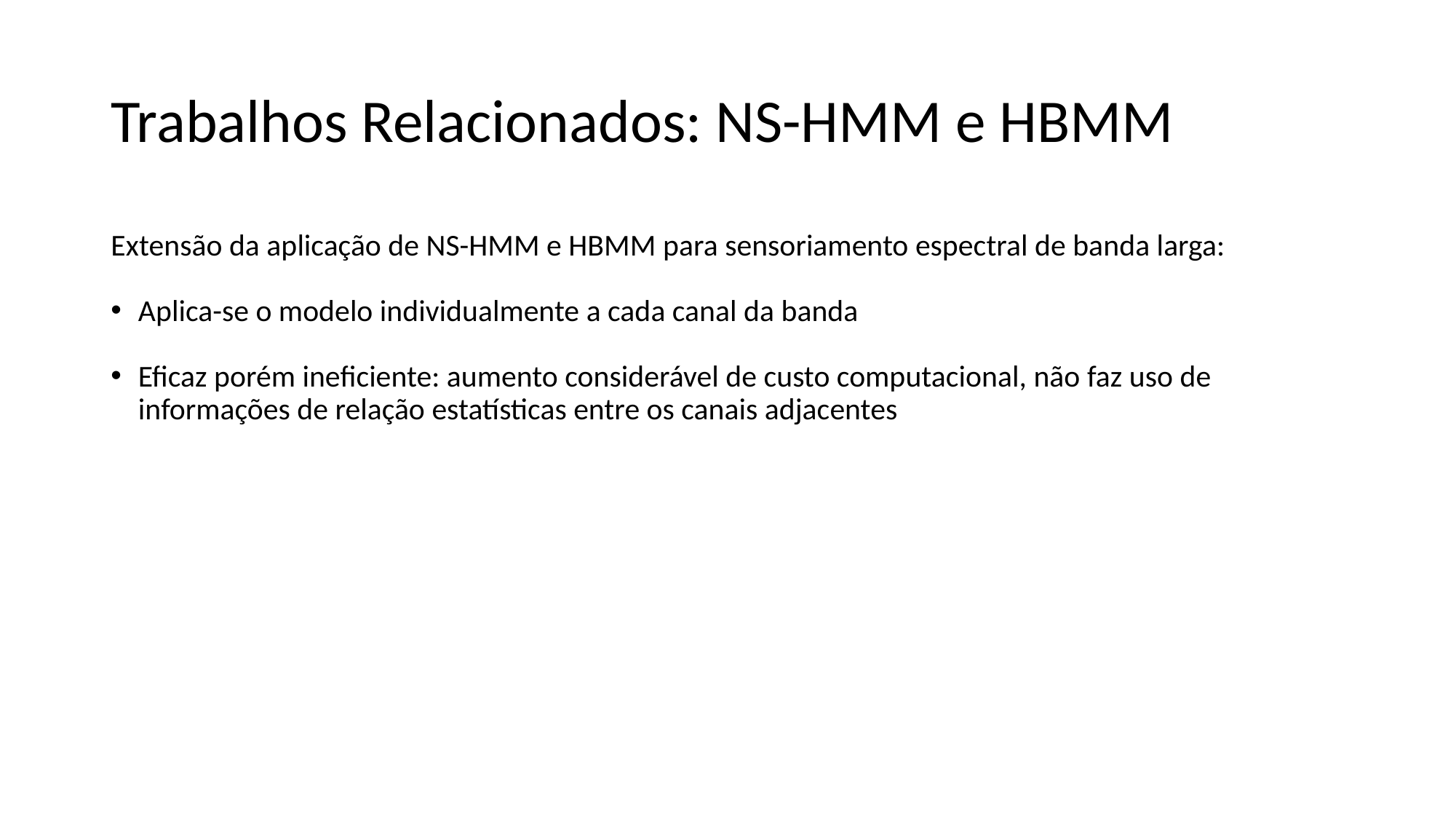

# Trabalhos Relacionados: NS-HMM e HBMM
Extensão da aplicação de NS-HMM e HBMM para sensoriamento espectral de banda larga:

Aplica-se o modelo individualmente a cada canal da banda

Eficaz porém ineficiente: aumento considerável de custo computacional, não faz uso de informações de relação estatísticas entre os canais adjacentes